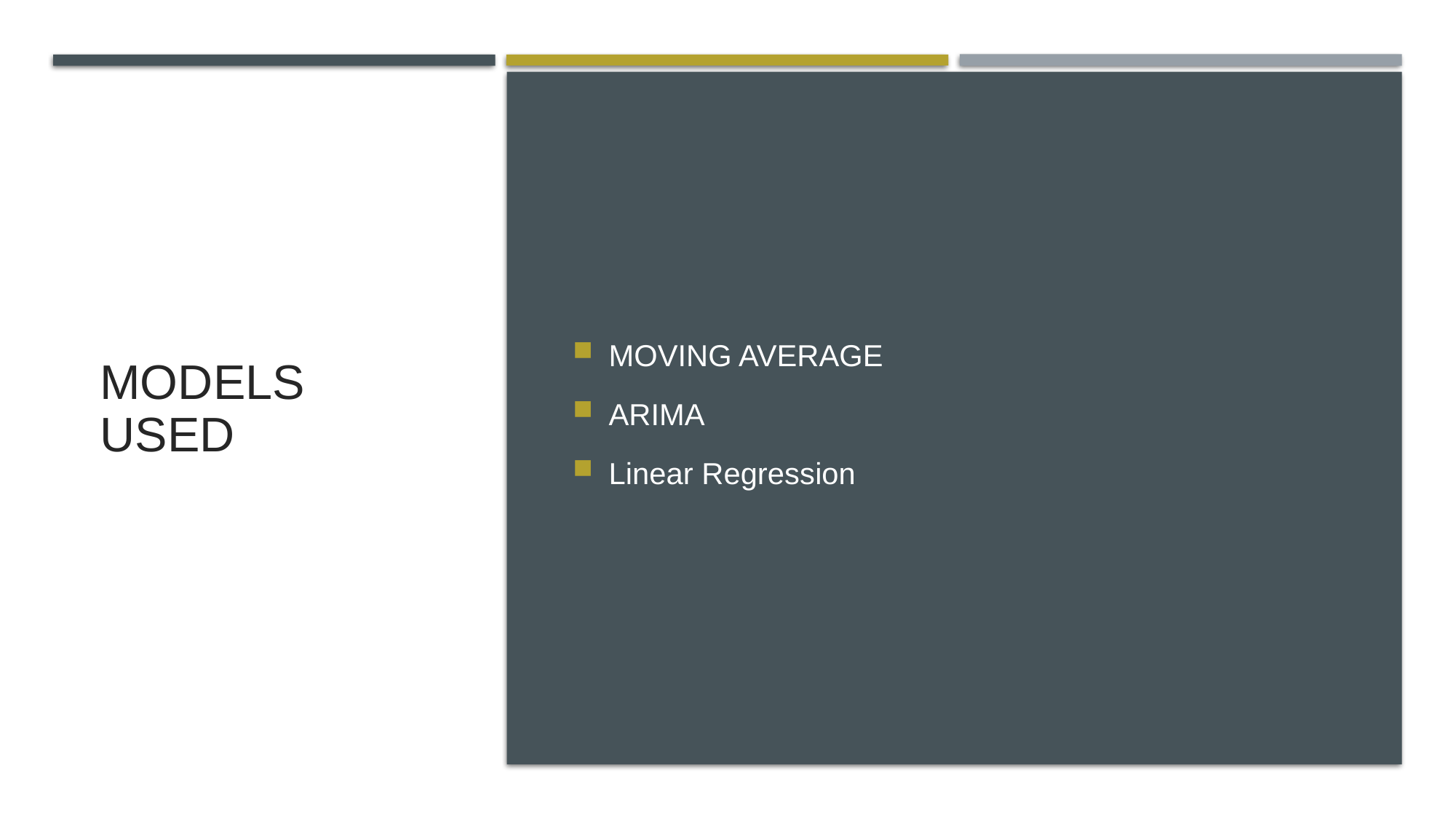

# MODELS USED
MOVING AVERAGE
ARIMA
Linear Regression